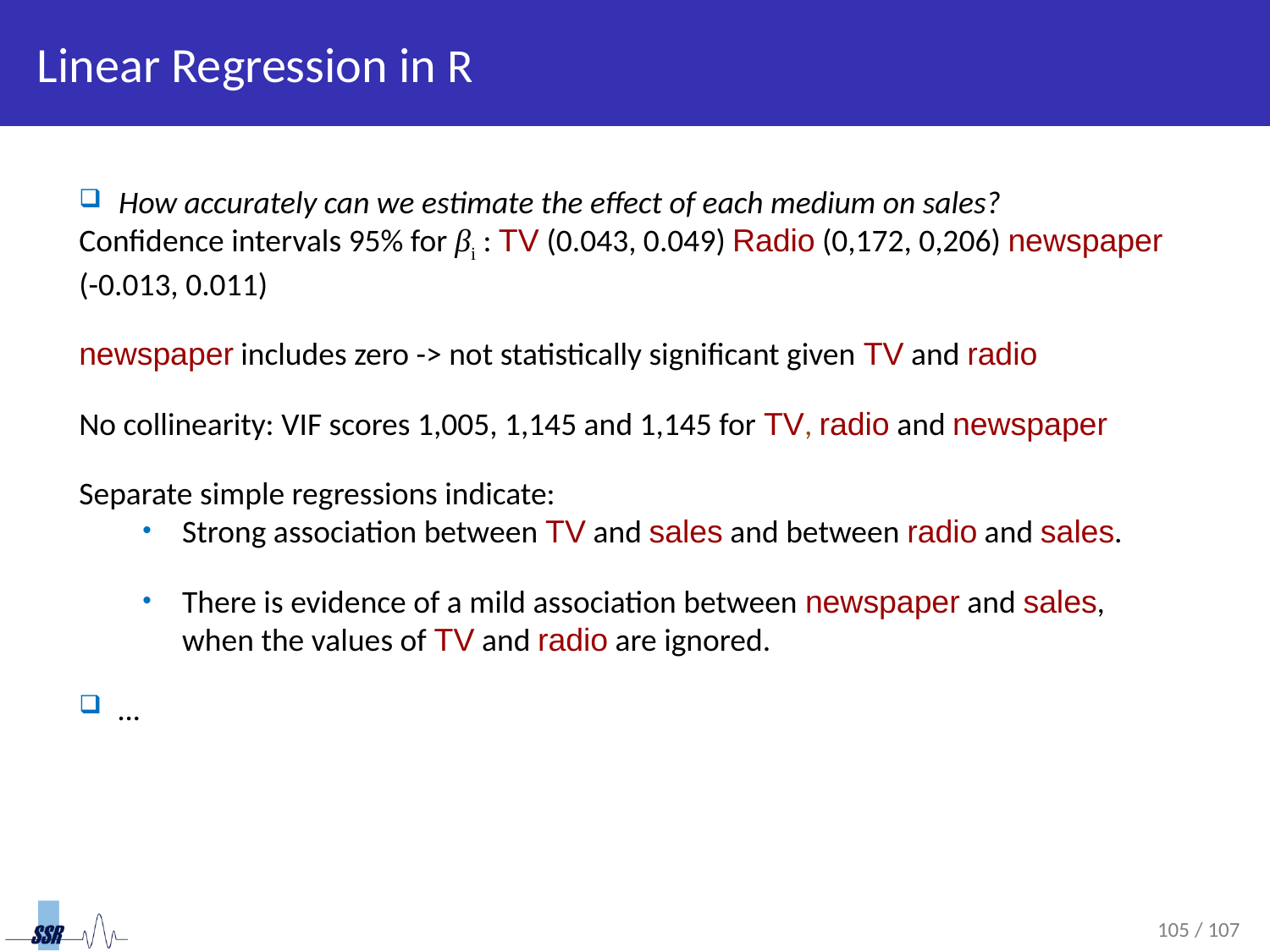

# Linear Regression in R
How accurately can we estimate the effect of each medium on sales?
Confidence intervals 95% for βi : TV (0.043, 0.049) Radio (0,172, 0,206) newspaper (-0.013, 0.011)
newspaper includes zero -> not statistically significant given TV and radio
No collinearity: VIF scores 1,005, 1,145 and 1,145 for TV, radio and newspaper
Separate simple regressions indicate:
Strong association between TV and sales and between radio and sales.
There is evidence of a mild association between newspaper and sales, when the values of TV and radio are ignored.
…